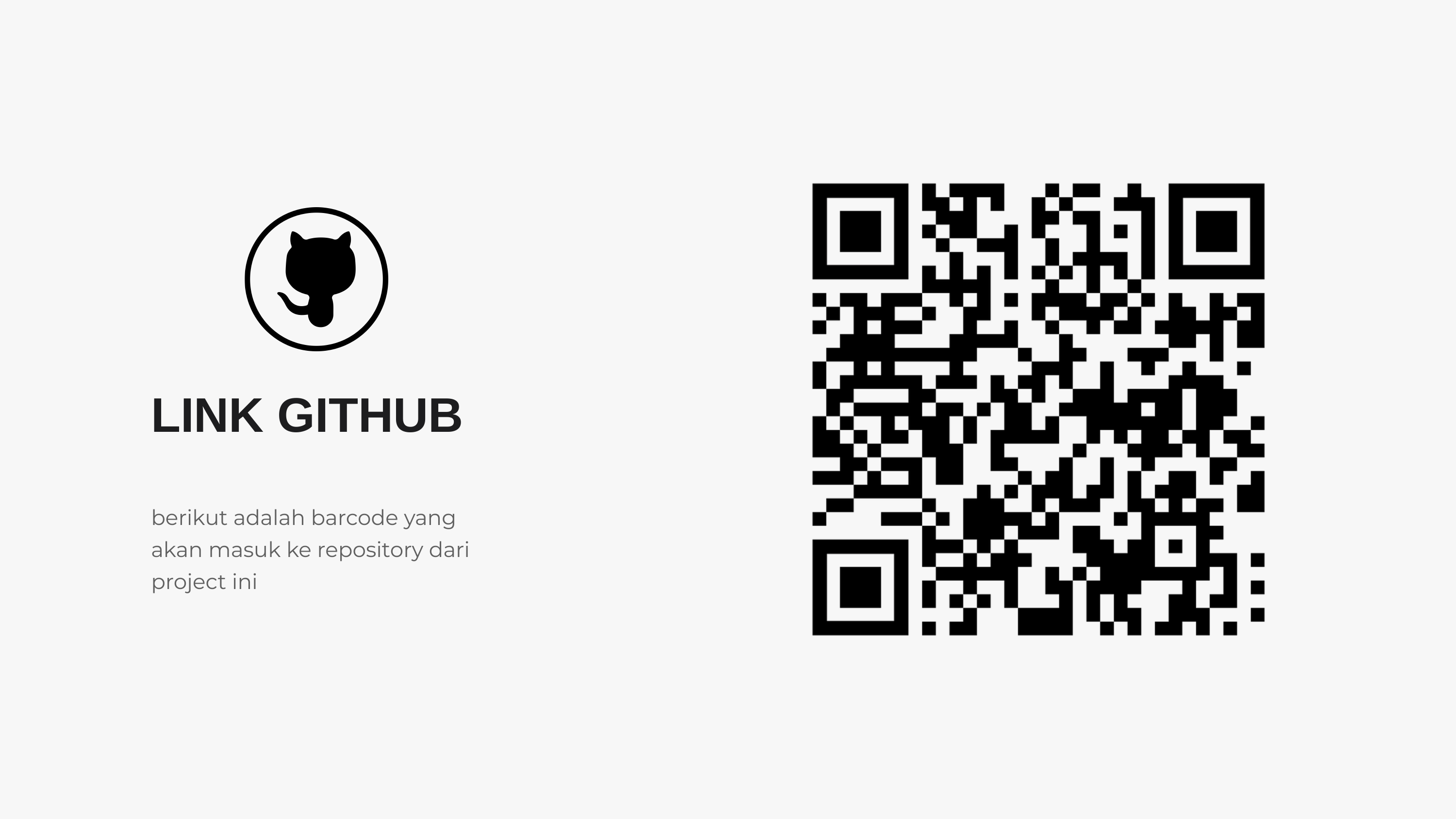

LINK GITHUB
berikut adalah barcode yang akan masuk ke repository dari project ini